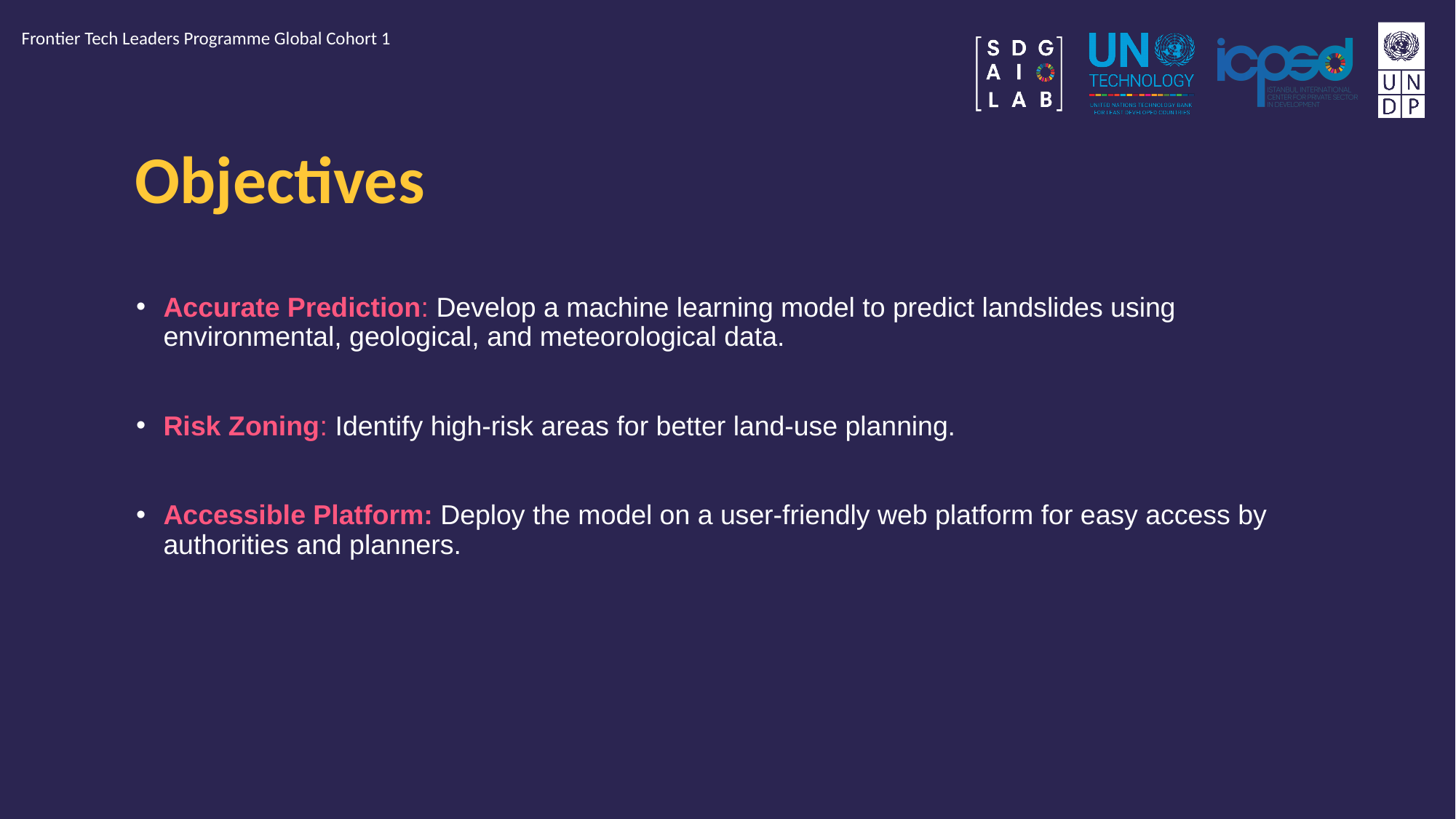

Frontier Tech Leaders Programme Global Cohort 1
# Objectives

Accurate Prediction: Develop a machine learning model to predict landslides using environmental, geological, and meteorological data.

Risk Zoning: Identify high-risk areas for better land-use planning.

Accessible Platform: Deploy the model on a user-friendly web platform for easy access by authorities and planners.